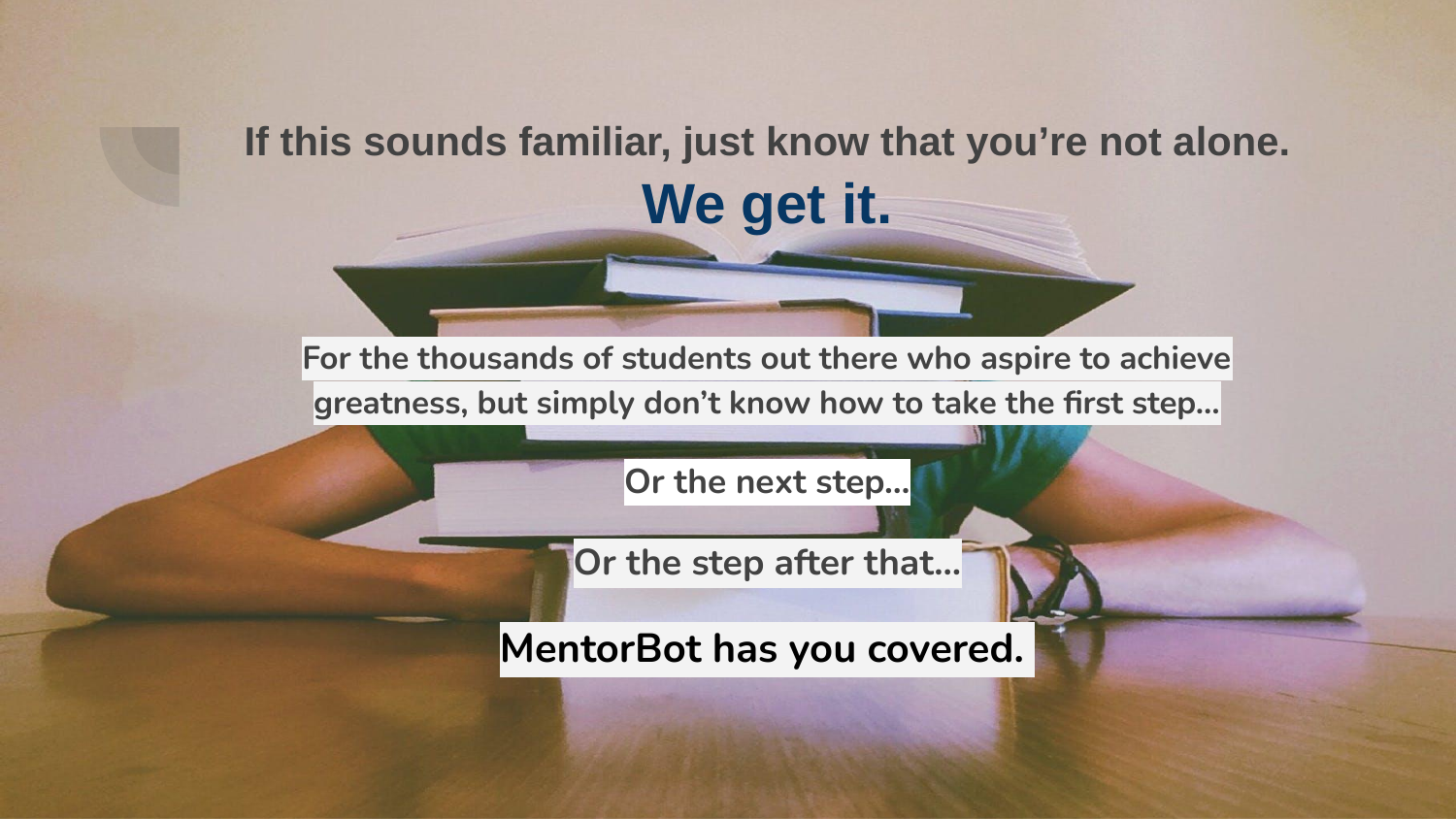

# If this sounds familiar, just know that you’re not alone. We get it.
For the thousands of students out there who aspire to achieve greatness, but simply don’t know how to take the first step…
Or the next step…
Or the step after that...
MentorBot has you covered.